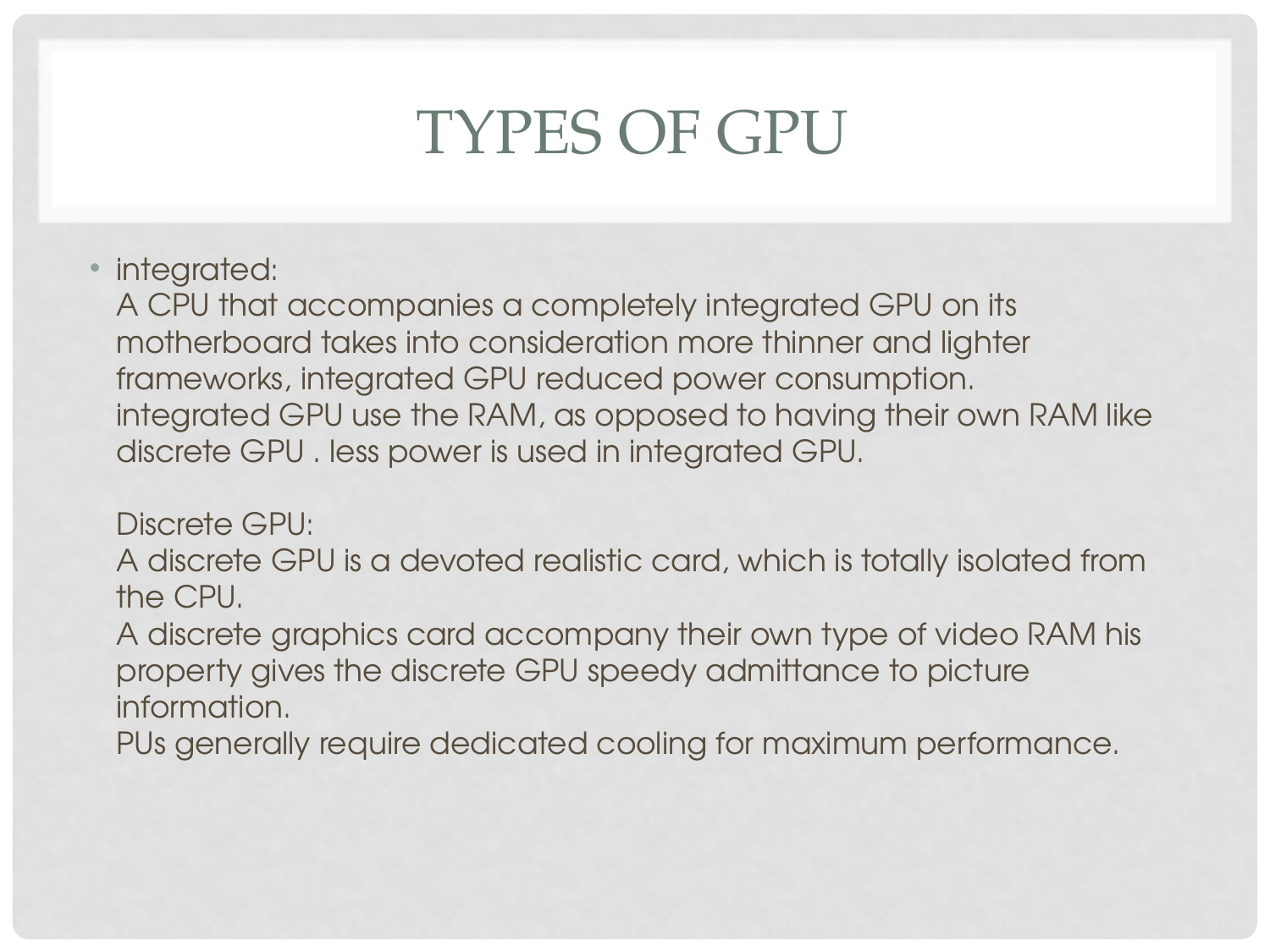

# Types of gpu
integrated:
A CPU that accompanies a completely integrated GPU on its motherboard takes into consideration more thinner and lighter frameworks, integrated GPU reduced power consumption.
integrated GPU use the RAM, as opposed to having their own RAM like discrete GPU . less power is used in integrated GPU.
Discrete GPU:
A discrete GPU is a devoted realistic card, which is totally isolated from the CPU.
A discrete graphics card accompany their own type of video RAM his property gives the discrete GPU speedy admittance to picture information.
PUs generally require dedicated cooling for maximum performance.